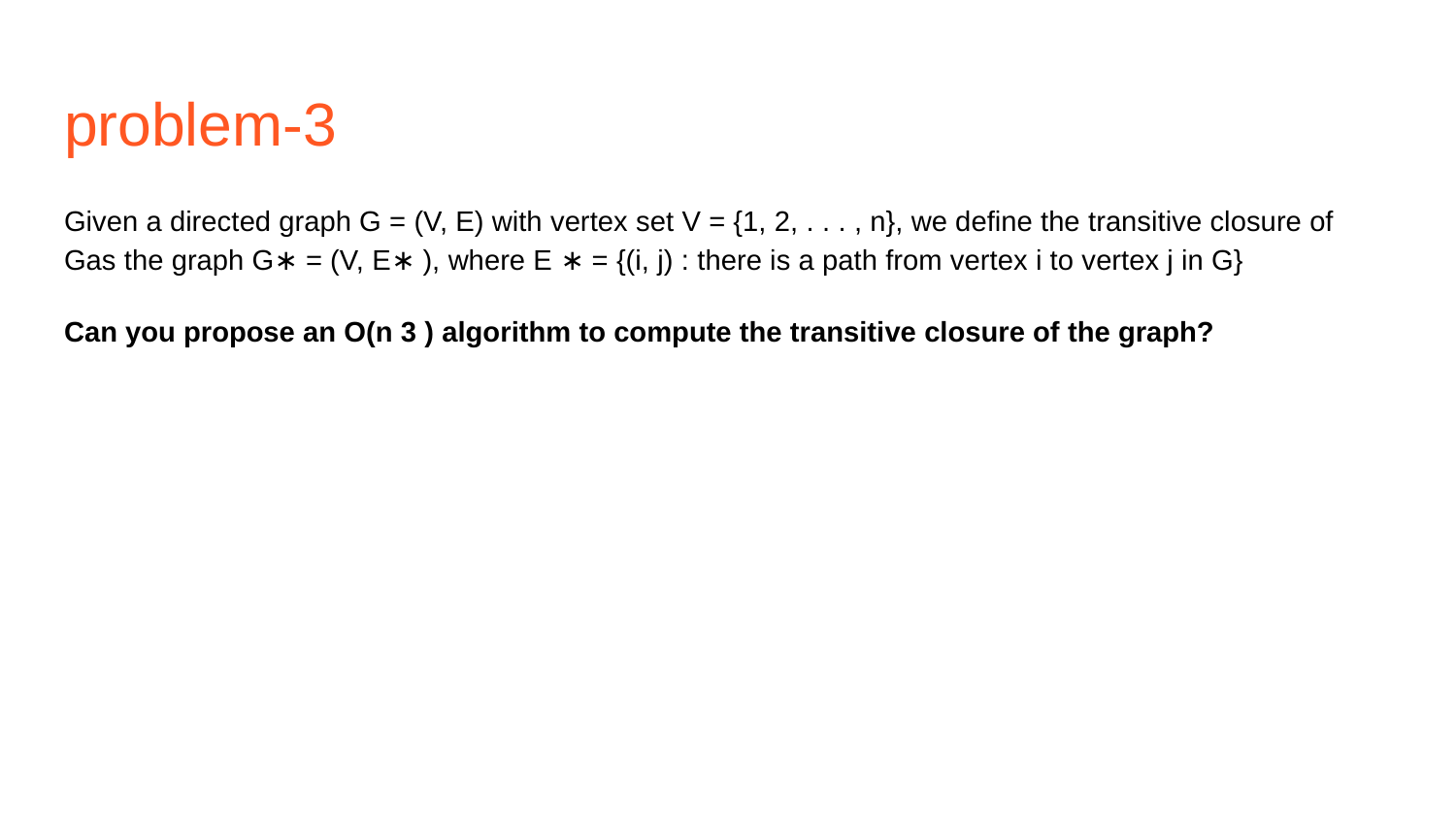

# problem-3
Given a directed graph G = (V, E) with vertex set V = {1, 2, . . . , n}, we define the transitive closure of Gas the graph G∗ = (V, E∗ ), where E ∗ = {(i, j) : there is a path from vertex i to vertex j in G}
Can you propose an O(n 3 ) algorithm to compute the transitive closure of the graph?